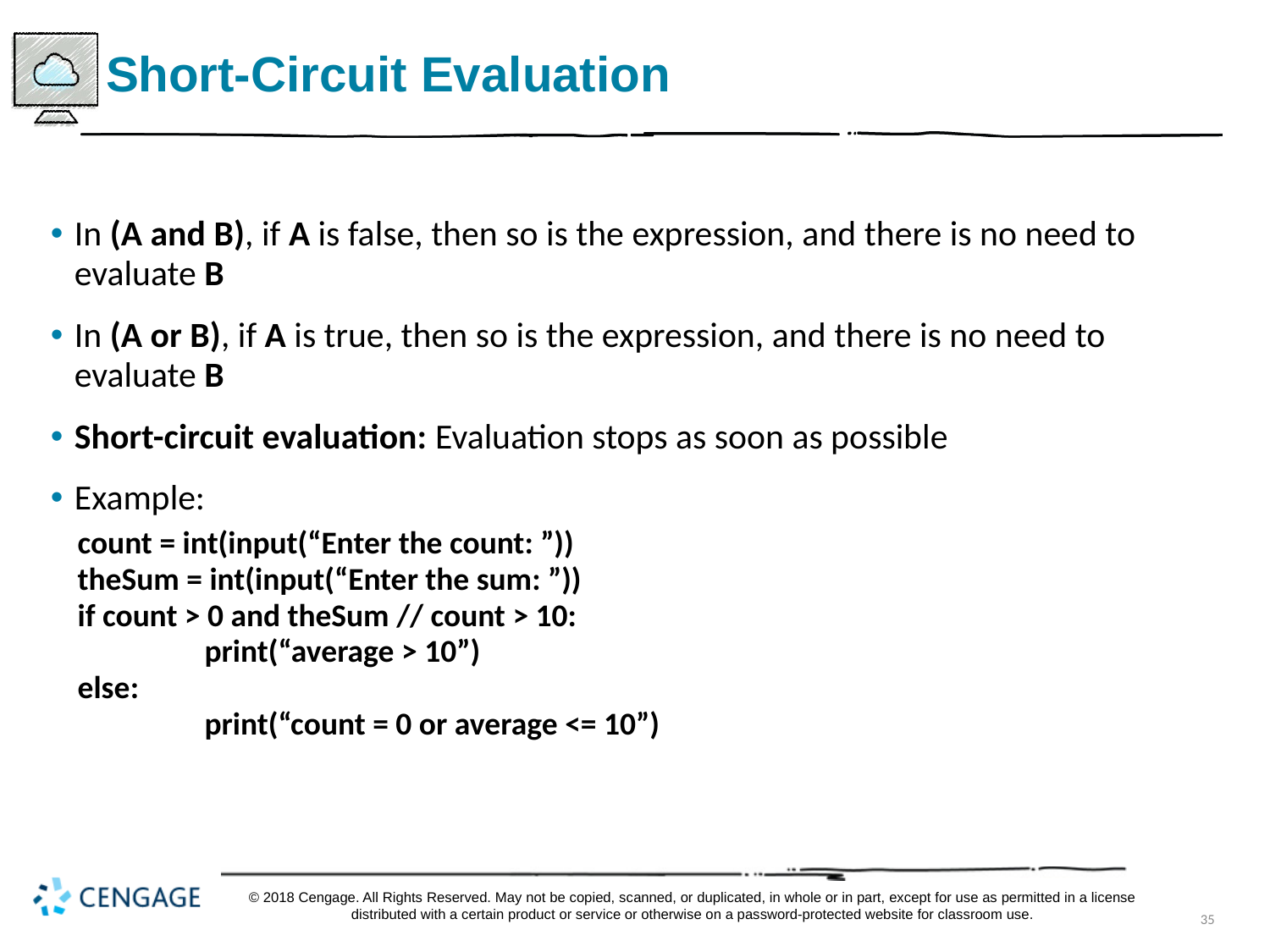

# Short-Circuit Evaluation
In (A and B), if A is false, then so is the expression, and there is no need to evaluate B
In (A or B), if A is true, then so is the expression, and there is no need to evaluate B
Short-circuit evaluation: Evaluation stops as soon as possible
Example:
count = int(input(“Enter the count: ”))
theSum = int(input(“Enter the sum: ”))
if count > 0 and theSum // count > 10:
	print(“average > 10”)
else:
	print(“count = 0 or average <= 10”)
© 2018 Cengage. All Rights Reserved. May not be copied, scanned, or duplicated, in whole or in part, except for use as permitted in a license distributed with a certain product or service or otherwise on a password-protected website for classroom use.